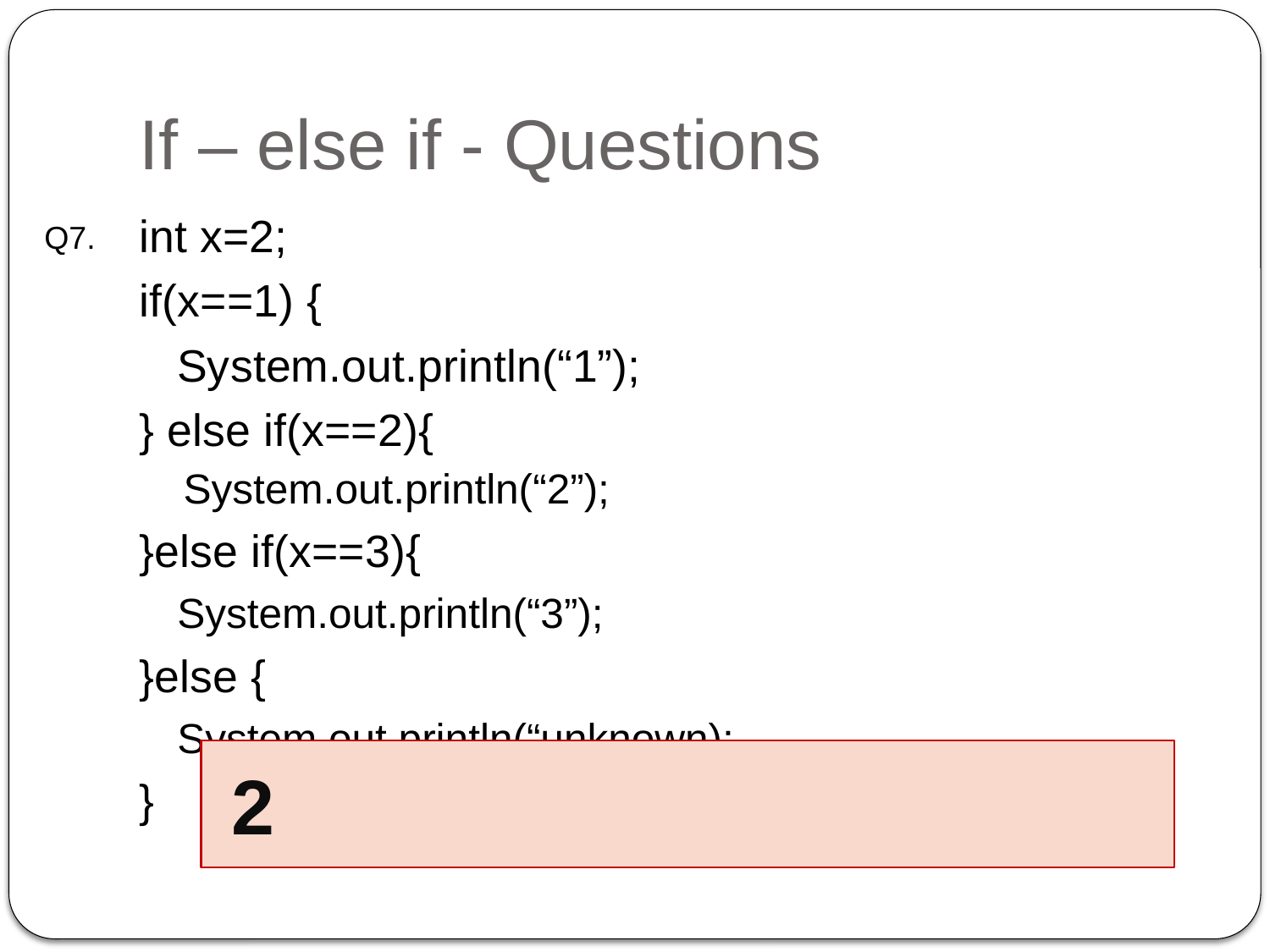

# If – else if - Questions
int x=2;
if(x==1) {
	System.out.println(“1”);
} else if(x==2){
System.out.println(“2”);
}else if(x==3){
	System.out.println(“3”);
}else {
	System.out.println(“unknown);
}
Q7.
  2